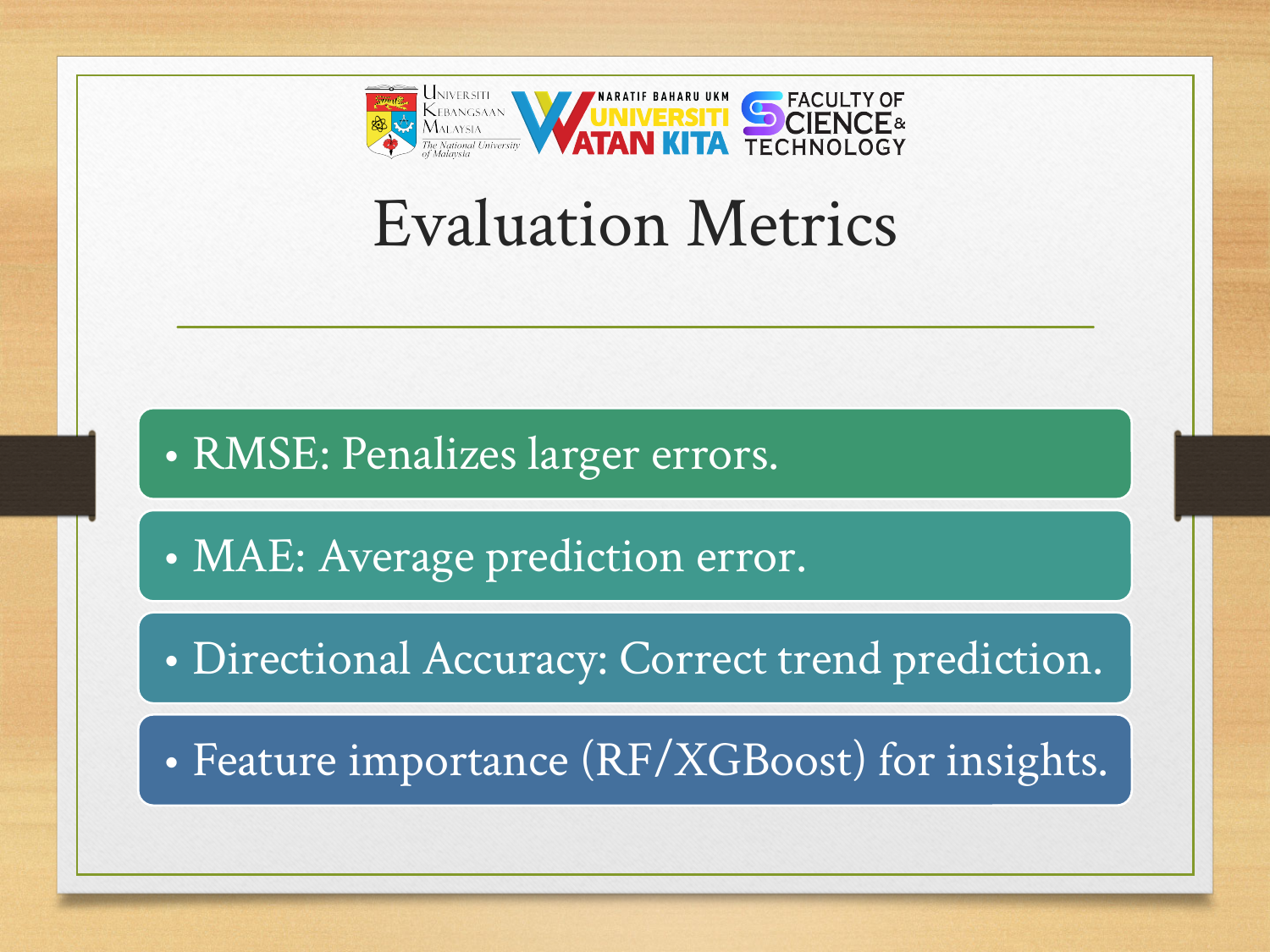

# Evaluation Metrics
• RMSE: Penalizes larger errors.
• MAE: Average prediction error.
• Directional Accuracy: Correct trend prediction.
• Feature importance (RF/XGBoost) for insights.